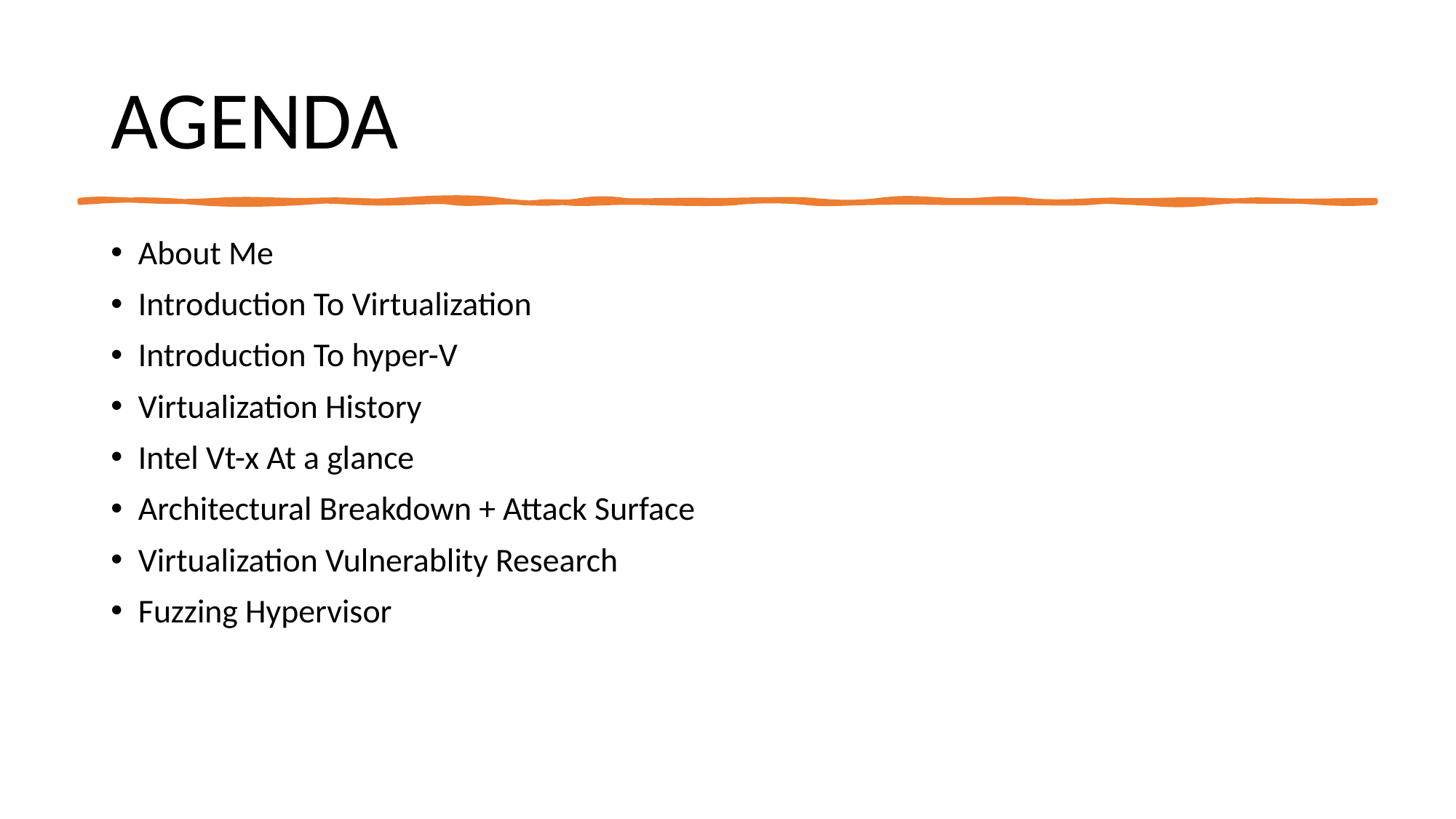

# AGENDA

About Me
Introduction To Virtualization
Introduction To hyper-V
Virtualization History
Intel Vt-x At a glance
Architectural Breakdown + Attack Surface
Virtualization Vulnerablity Research
Fuzzing Hypervisor